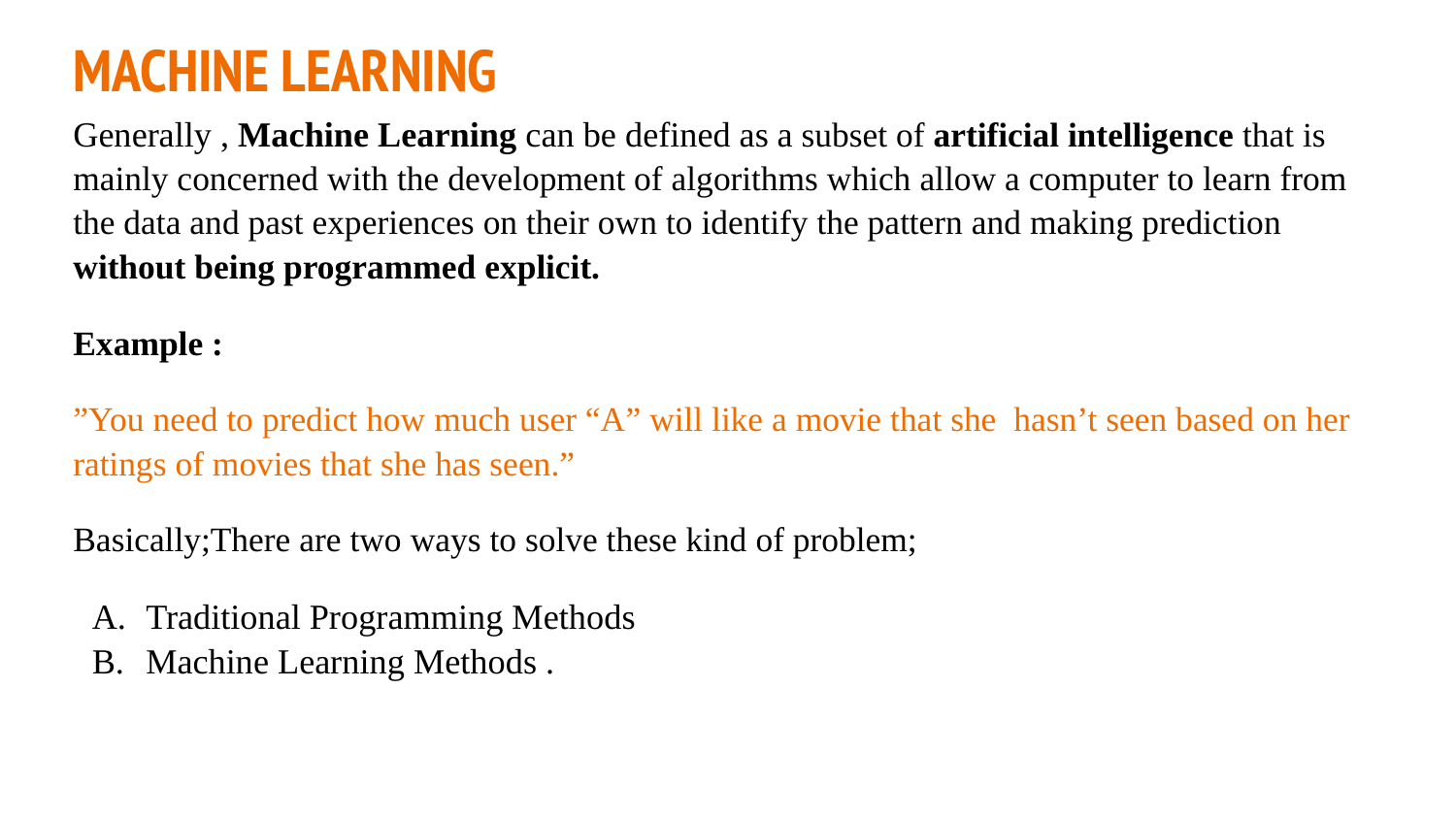

MACHINE LEARNING
Generally , Machine Learning can be defined as a subset of artificial intelligence that is mainly concerned with the development of algorithms which allow a computer to learn from the data and past experiences on their own to identify the pattern and making prediction without being programmed explicit.
Example :
”You need to predict how much user “A” will like a movie that she  hasn’t seen based on her ratings of movies that she has seen.”
Basically;There are two ways to solve these kind of problem;
Traditional Programming Methods
Machine Learning Methods .